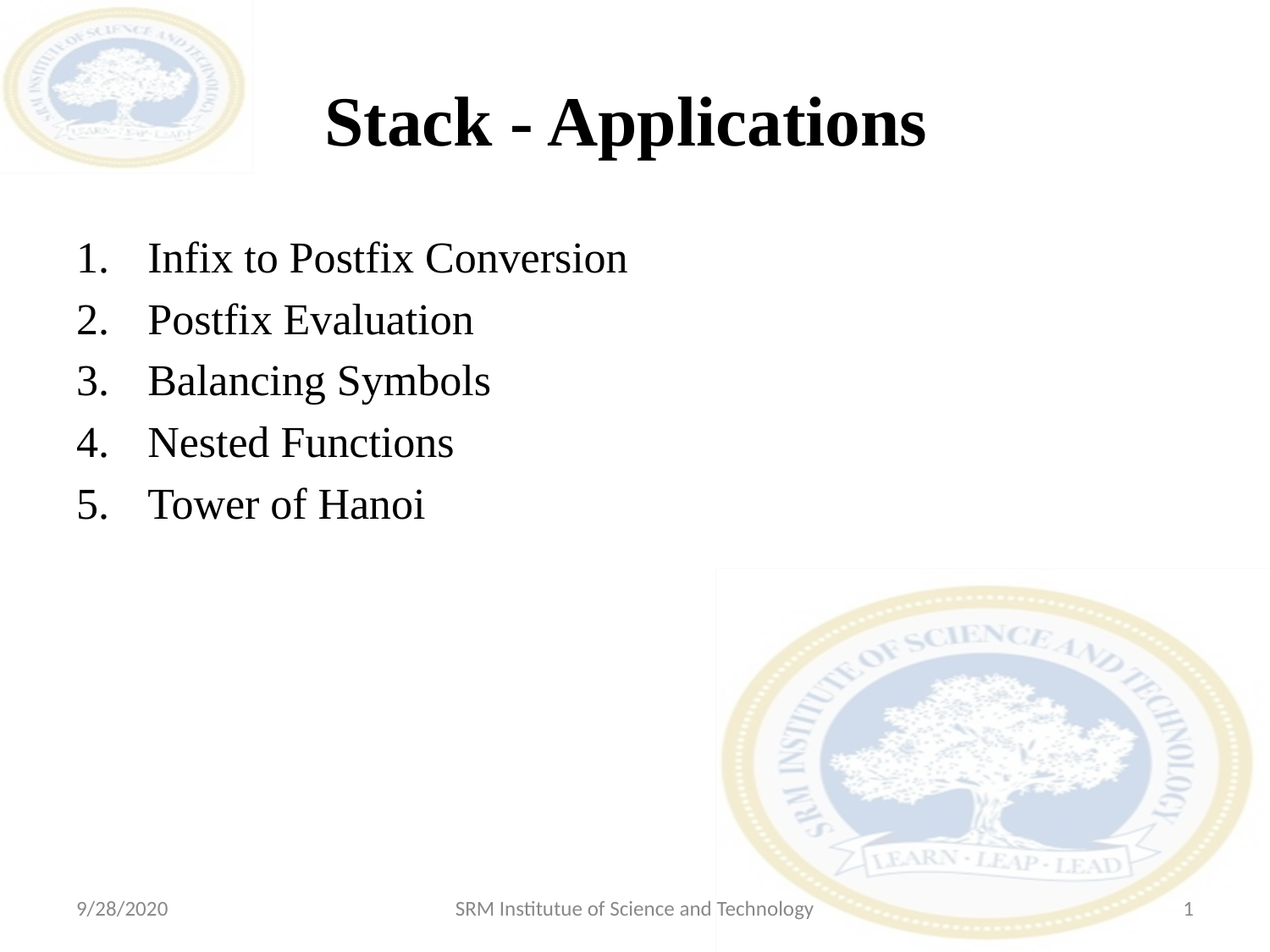

# Stack - Applications
Infix to Postfix Conversion
Postfix Evaluation
Balancing Symbols
Nested Functions
Tower of Hanoi

9/28/2020
SRM Institutue of Science and Technology
1